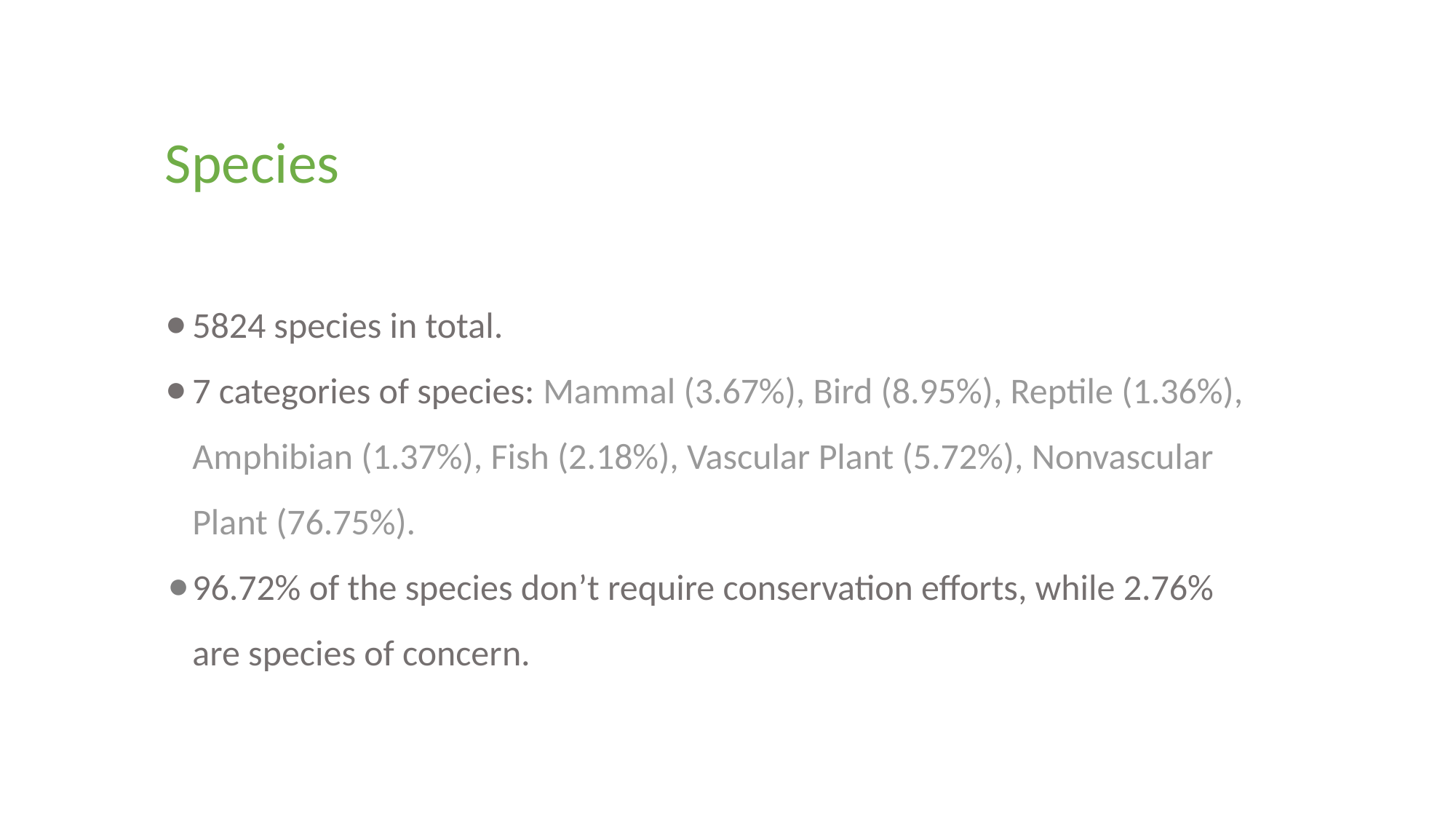

# Species
5824 species in total.
7 categories of species: Mammal (3.67%), Bird (8.95%), Reptile (1.36%), Amphibian (1.37%), Fish (2.18%), Vascular Plant (5.72%), Nonvascular Plant (76.75%).
96.72% of the species don’t require conservation efforts, while 2.76% are species of concern.